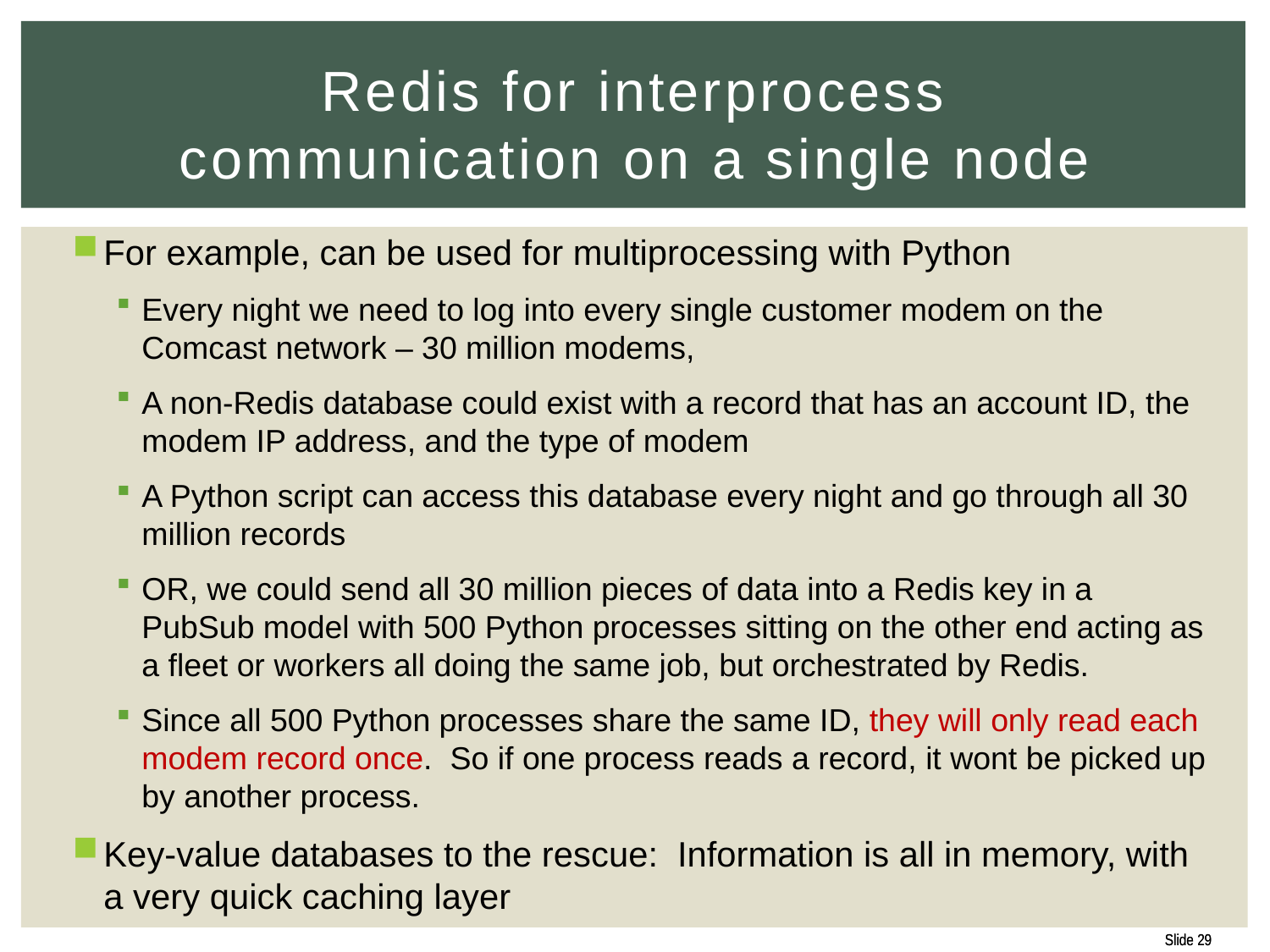

# Redis for interprocess communication on a single node
For example, can be used for multiprocessing with Python
Every night we need to log into every single customer modem on the Comcast network – 30 million modems,
A non-Redis database could exist with a record that has an account ID, the modem IP address, and the type of modem
A Python script can access this database every night and go through all 30 million records
OR, we could send all 30 million pieces of data into a Redis key in a PubSub model with 500 Python processes sitting on the other end acting as a fleet or workers all doing the same job, but orchestrated by Redis.
Since all 500 Python processes share the same ID, they will only read each modem record once.  So if one process reads a record, it wont be picked up by another process.
Key-value databases to the rescue:  Information is all in memory, with a very quick caching layer